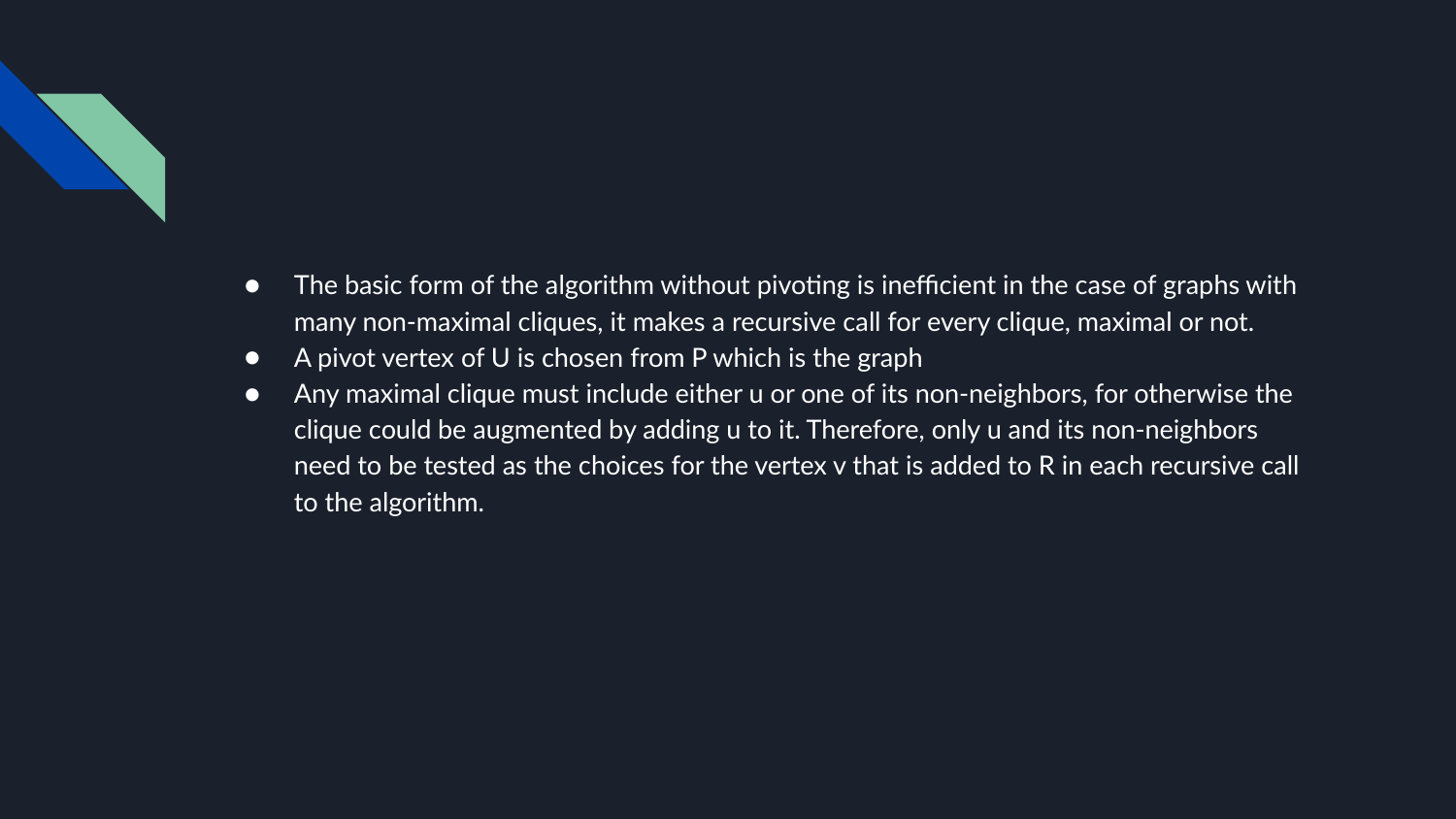

The basic form of the algorithm without pivoting is inefficient in the case of graphs with many non-maximal cliques, it makes a recursive call for every clique, maximal or not.
A pivot vertex of U is chosen from P which is the graph
Any maximal clique must include either u or one of its non-neighbors, for otherwise the clique could be augmented by adding u to it. Therefore, only u and its non-neighbors need to be tested as the choices for the vertex v that is added to R in each recursive call to the algorithm.